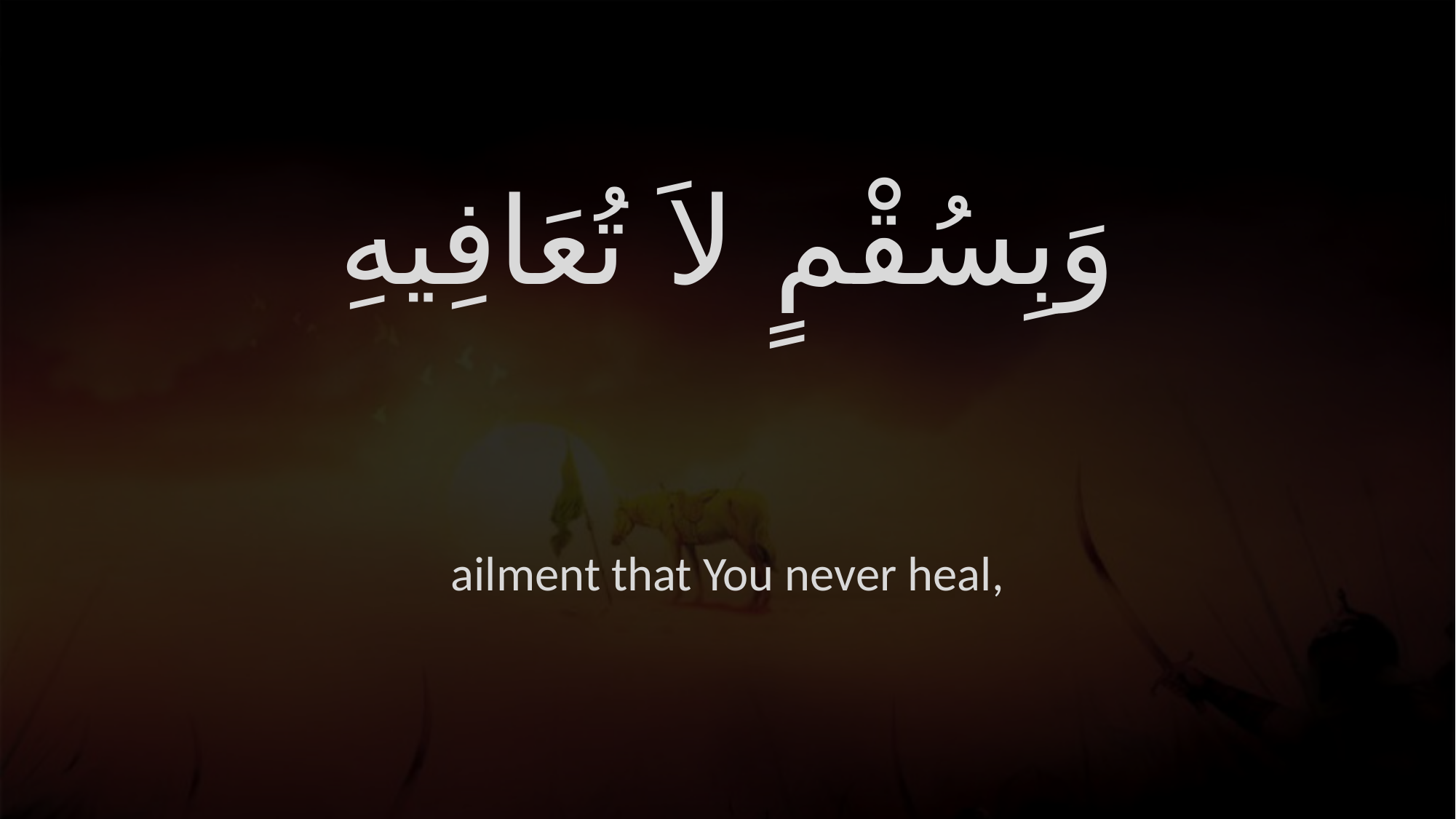

# وَبِسُقْمٍ لاَ تُعَافِيهِ
ailment that You never heal,